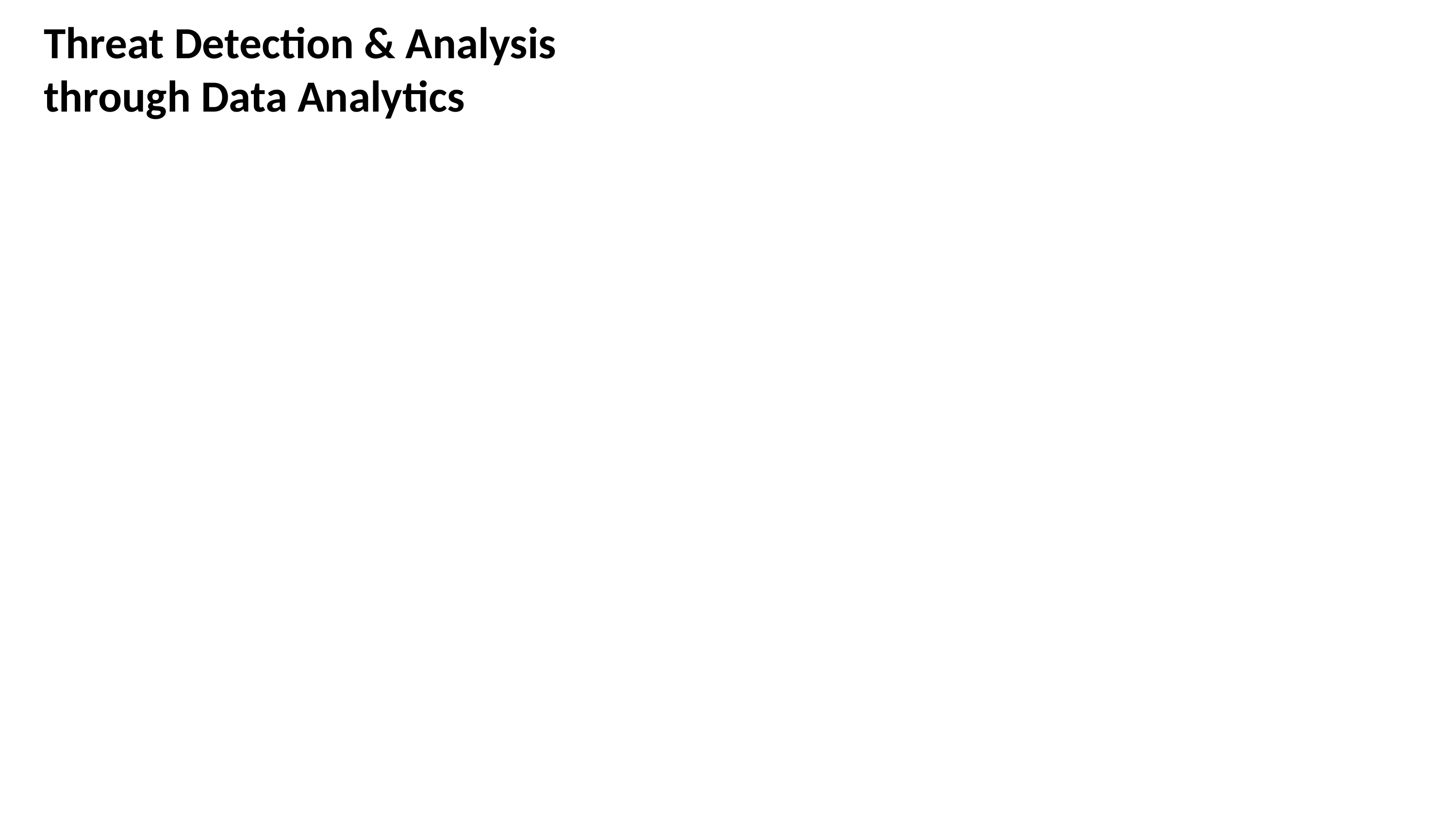

# Threat Detection & Analysis through Data Analytics